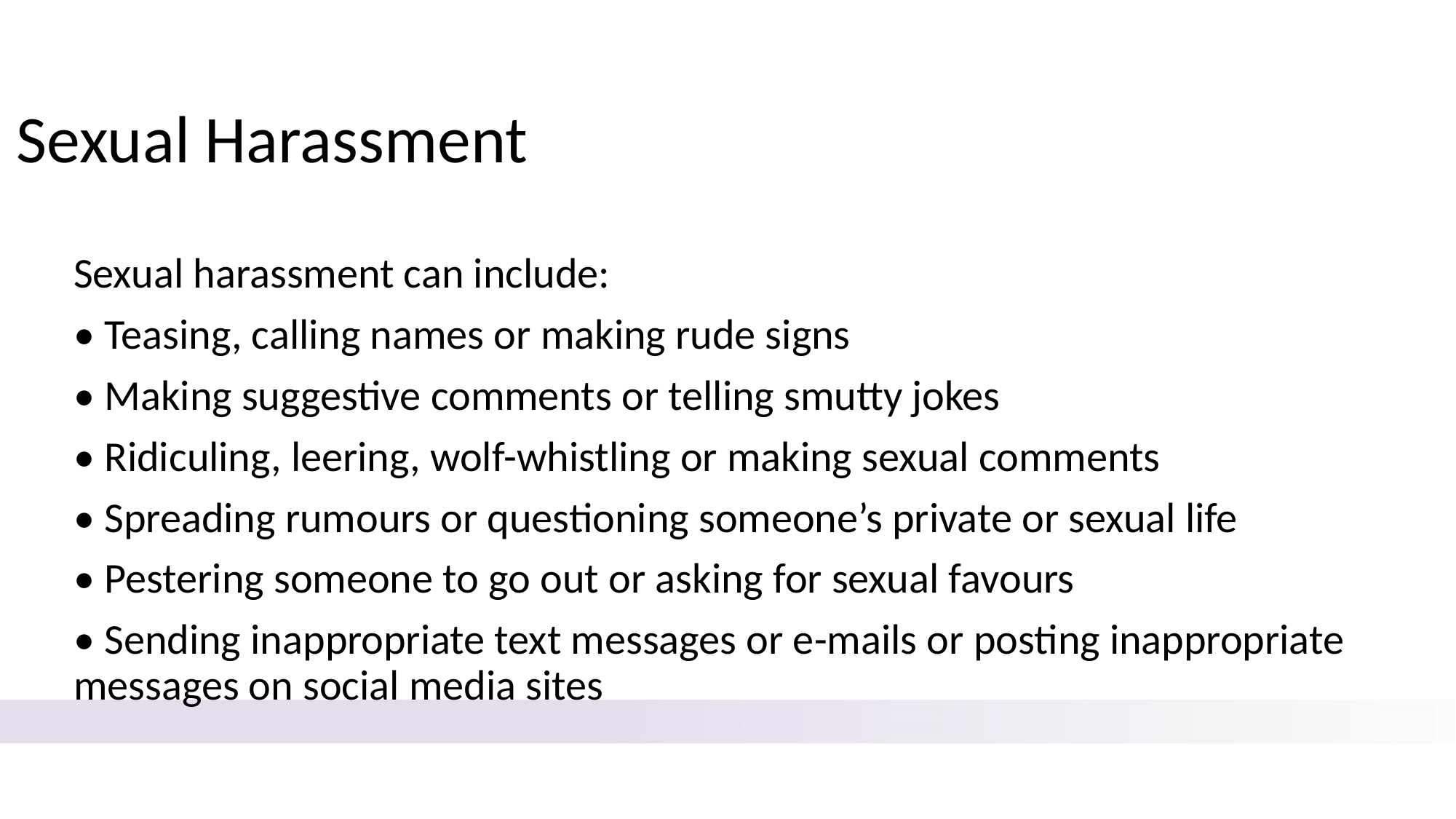

# Sexual Harassment
Sexual harassment can include:
• Teasing, calling names or making rude signs
• Making suggestive comments or telling smutty jokes
• Ridiculing, leering, wolf-whistling or making sexual comments
• Spreading rumours or questioning someone’s private or sexual life
• Pestering someone to go out or asking for sexual favours
• Sending inappropriate text messages or e-mails or posting inappropriate messages on social media sites